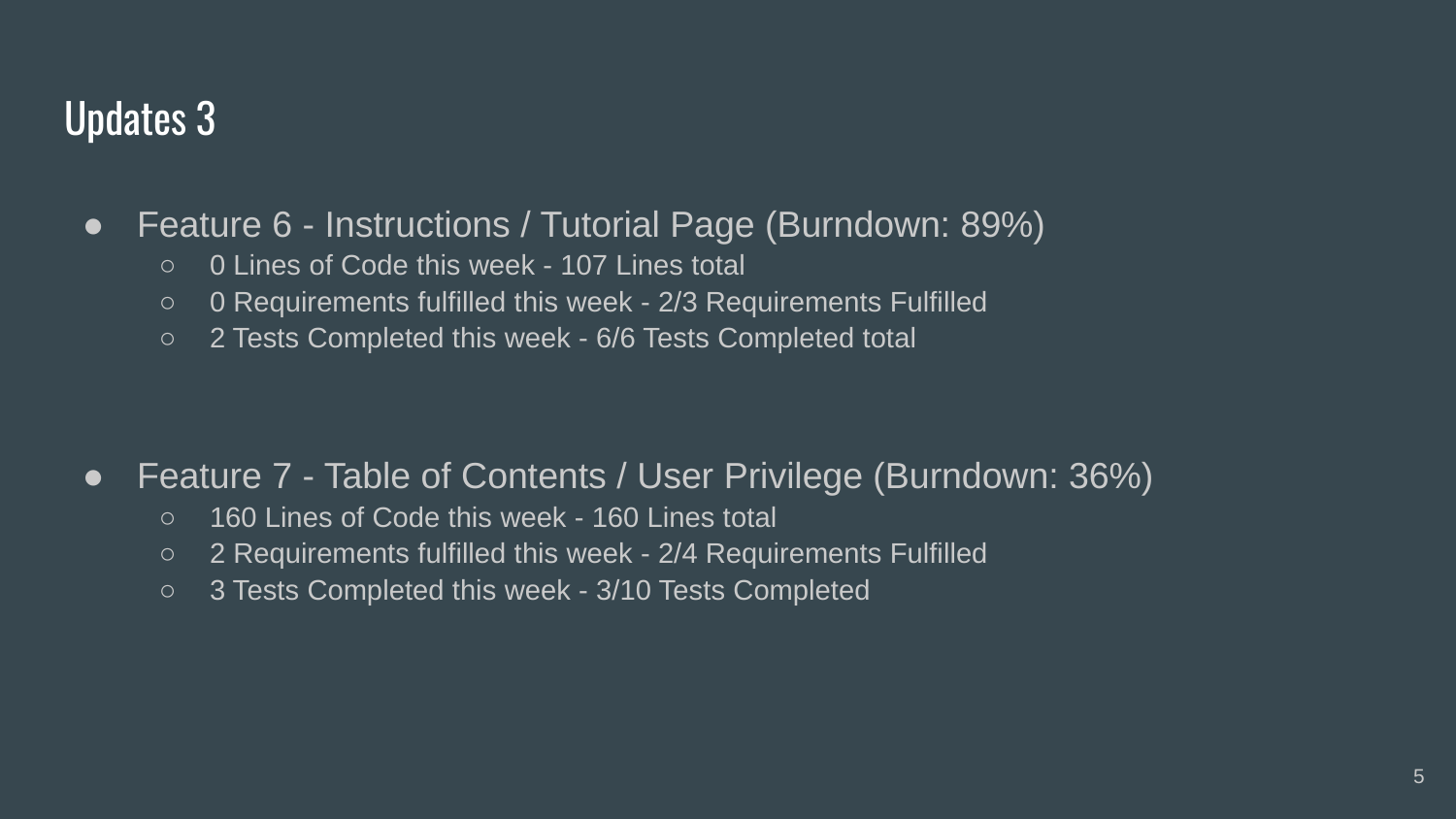

# Updates 3
Feature 6 - Instructions / Tutorial Page (Burndown: 89%)
0 Lines of Code this week - 107 Lines total
0 Requirements fulfilled this week - 2/3 Requirements Fulfilled
2 Tests Completed this week - 6/6 Tests Completed total

Feature 7 - Table of Contents / User Privilege (Burndown: 36%)
160 Lines of Code this week - 160 Lines total
2 Requirements fulfilled this week - 2/4 Requirements Fulfilled
3 Tests Completed this week - 3/10 Tests Completed
5